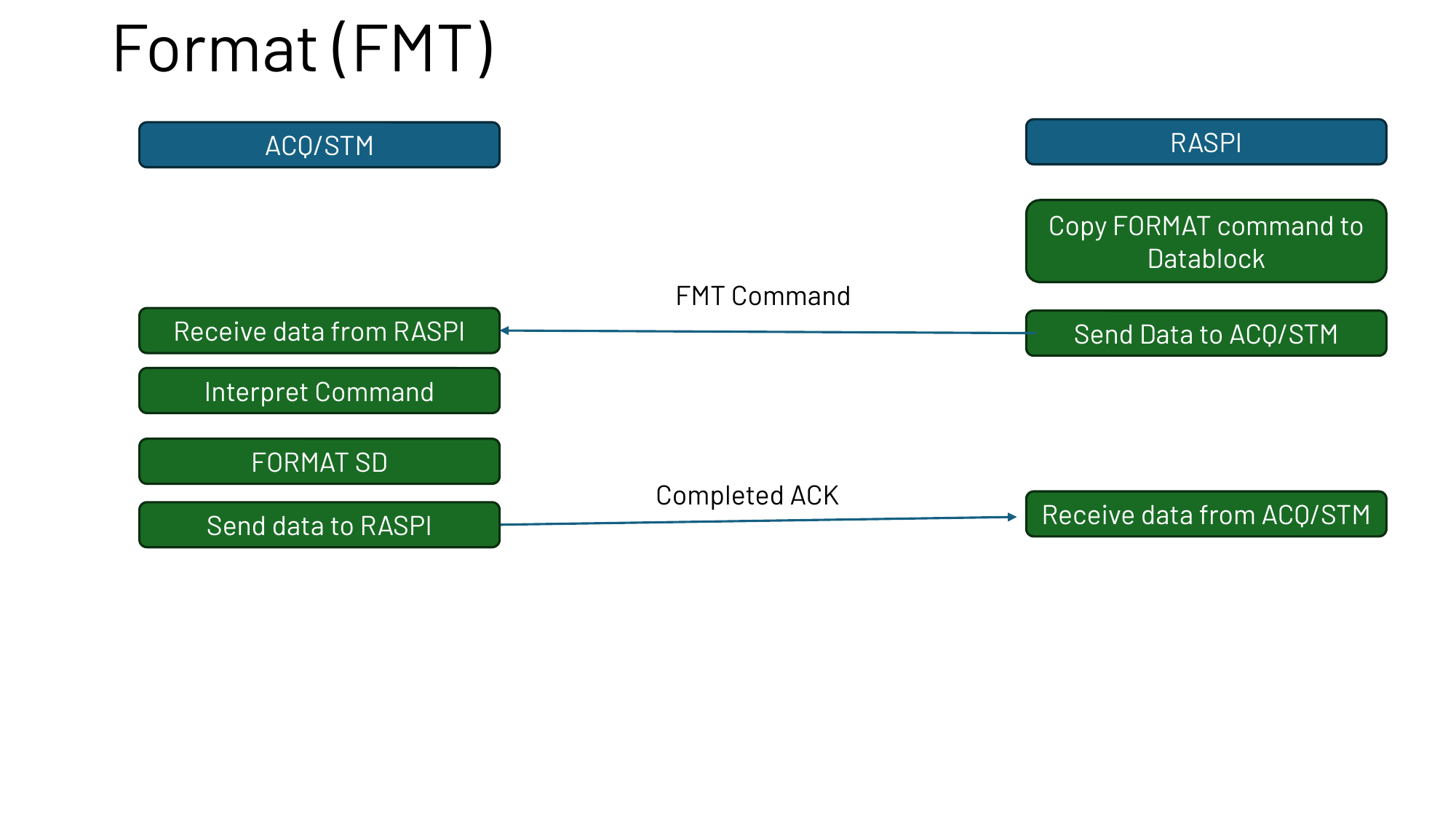

# Format (FMT)
RASPI
ACQ/STM
Copy FORMAT command to Datablock
FMT Command
Receive data from RASPI
Send Data to ACQ/STM
Interpret Command
FORMAT SD
Completed ACK
Receive data from ACQ/STM
Send data to RASPI